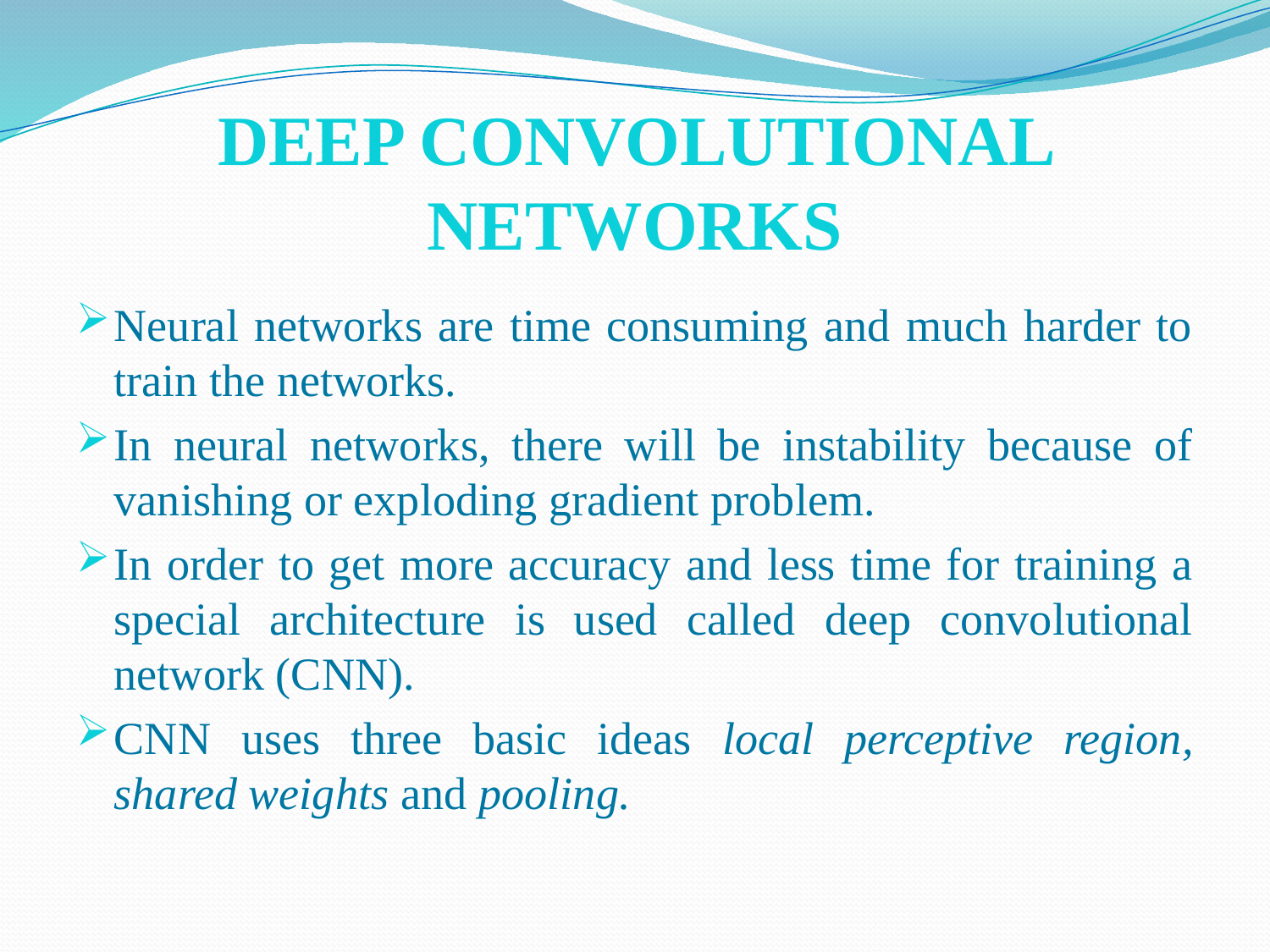

# DEEP CONVOLUTIONAL NETWORKS
Neural networks are time consuming and much harder to train the networks.
In neural networks, there will be instability because of vanishing or exploding gradient problem.
In order to get more accuracy and less time for training a special architecture is used called deep convolutional network (CNN).
CNN uses three basic ideas local perceptive region, shared weights and pooling.